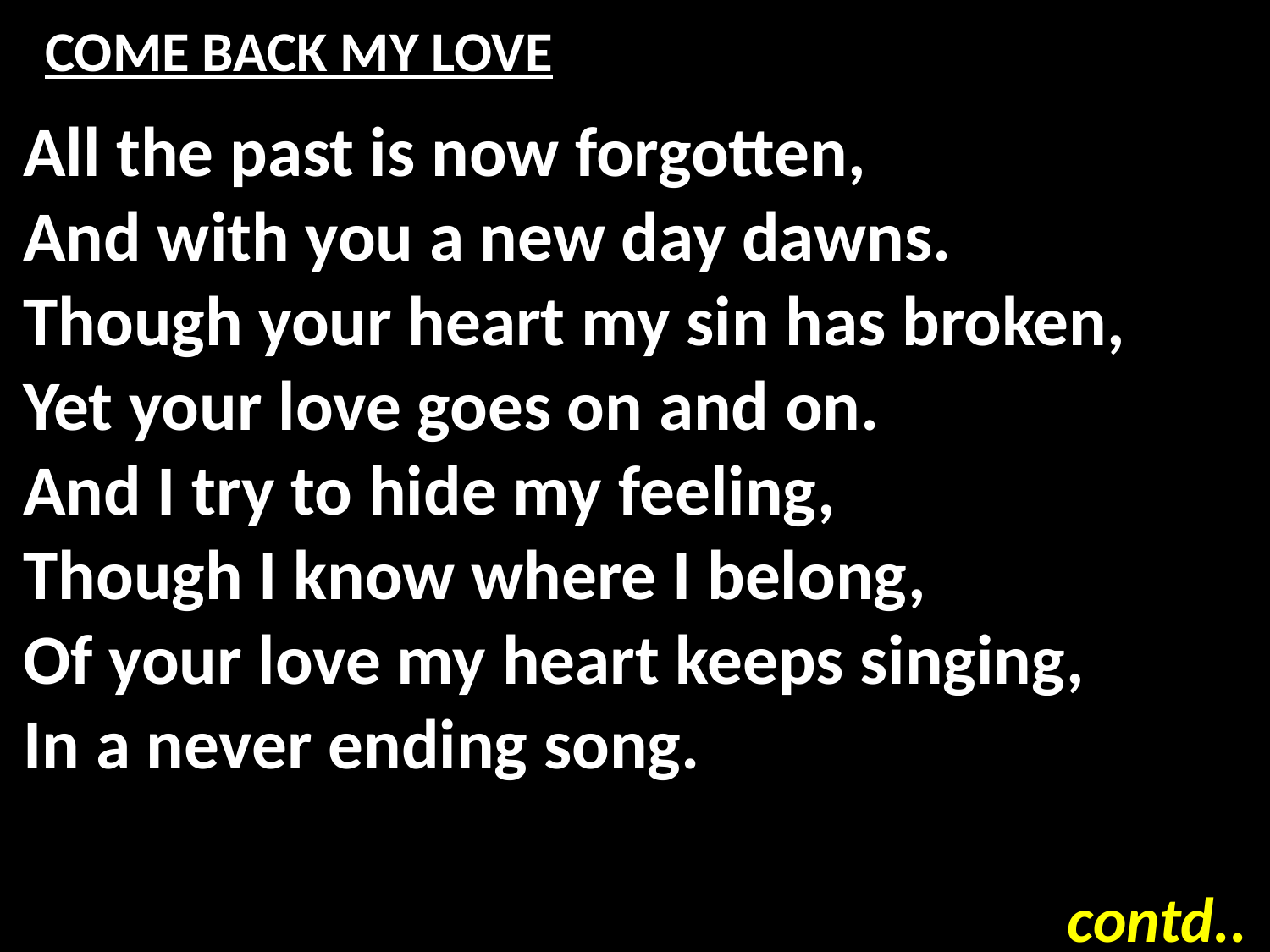

# COME BACK MY LOVE
All the past is now forgotten,
And with you a new day dawns.
Though your heart my sin has broken,
Yet your love goes on and on.
And I try to hide my feeling,
Though I know where I belong,
Of your love my heart keeps singing,
In a never ending song.
contd..